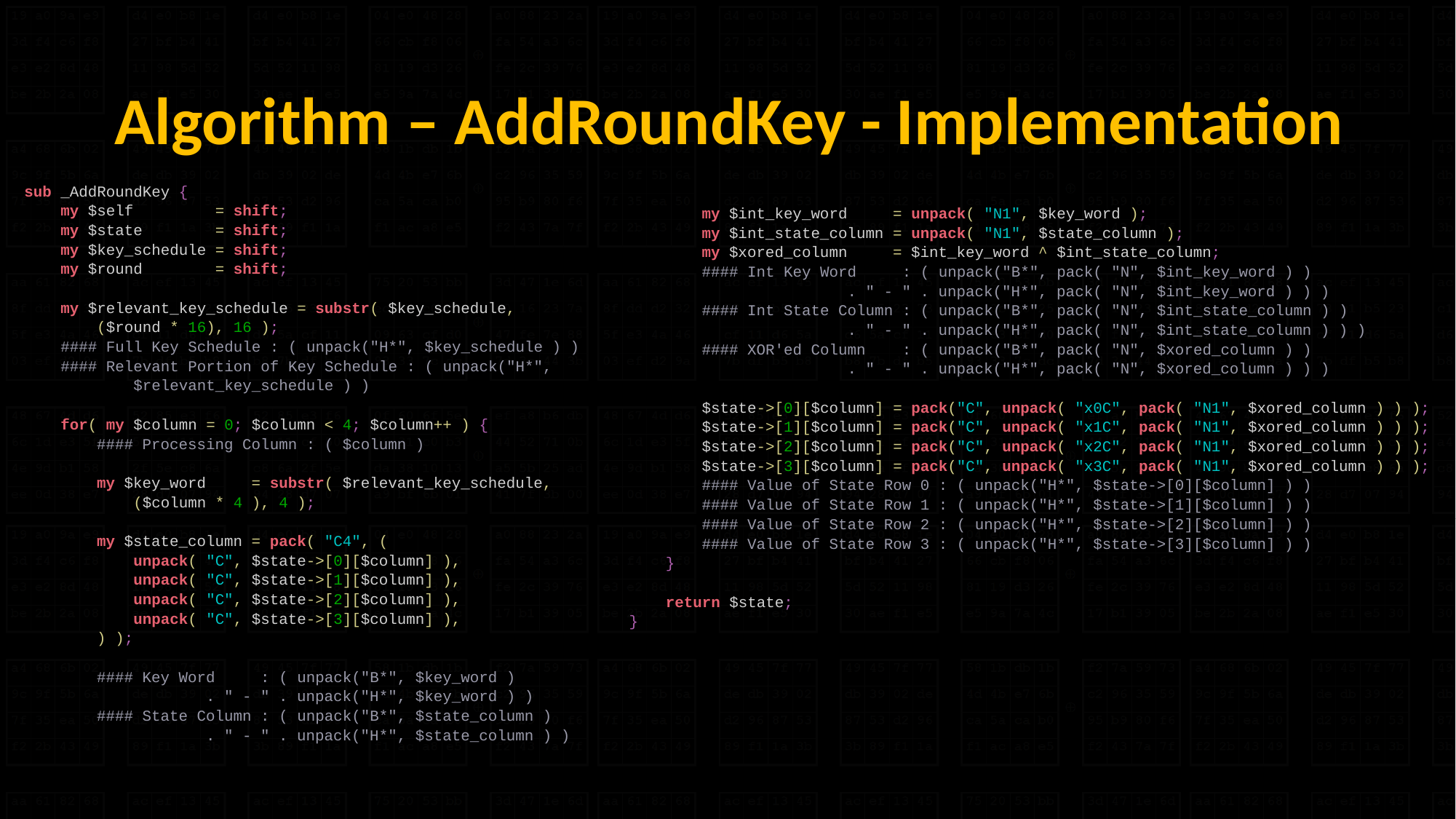

# Algorithm – AddRoundKey - Implementation
sub _AddRoundKey {
    my $self         = shift;
    my $state        = shift;
    my $key_schedule = shift;
    my $round        = shift;

    my $relevant_key_schedule = substr( $key_schedule,
        ($round * 16), 16 );
    #### Full Key Schedule : ( unpack("H*", $key_schedule ) )
    #### Relevant Portion of Key Schedule : ( unpack("H*",
            $relevant_key_schedule ) )

    for( my $column = 0; $column < 4; $column++ ) {
        #### Processing Column : ( $column )

        my $key_word     = substr( $relevant_key_schedule,
            ($column * 4 ), 4 );

        my $state_column = pack( "C4", (
            unpack( "C", $state->[0][$column] ),
            unpack( "C", $state->[1][$column] ),
            unpack( "C", $state->[2][$column] ),
            unpack( "C", $state->[3][$column] ),
        ) );

        #### Key Word     : ( unpack("B*", $key_word )
                    . " - " . unpack("H*", $key_word ) )
        #### State Column : ( unpack("B*", $state_column )
                    . " - " . unpack("H*", $state_column ) )

        my $int_key_word     = unpack( "N1", $key_word );
        my $int_state_column = unpack( "N1", $state_column );
        my $xored_column     = $int_key_word ^ $int_state_column;
        #### Int Key Word     : ( unpack("B*", pack( "N", $int_key_word ) )
                        . " - " . unpack("H*", pack( "N", $int_key_word ) ) )
        #### Int State Column : ( unpack("B*", pack( "N", $int_state_column ) )
                        . " - " . unpack("H*", pack( "N", $int_state_column ) ) )
        #### XOR'ed Column    : ( unpack("B*", pack( "N", $xored_column ) )
                        . " - " . unpack("H*", pack( "N", $xored_column ) ) )

        $state->[0][$column] = pack("C", unpack( "x0C", pack( "N1", $xored_column ) ) );
        $state->[1][$column] = pack("C", unpack( "x1C", pack( "N1", $xored_column ) ) );
        $state->[2][$column] = pack("C", unpack( "x2C", pack( "N1", $xored_column ) ) );
        $state->[3][$column] = pack("C", unpack( "x3C", pack( "N1", $xored_column ) ) );
        #### Value of State Row 0 : ( unpack("H*", $state->[0][$column] ) )
        #### Value of State Row 1 : ( unpack("H*", $state->[1][$column] ) )
        #### Value of State Row 2 : ( unpack("H*", $state->[2][$column] ) )
        #### Value of State Row 3 : ( unpack("H*", $state->[3][$column] ) )
    }

    return $state;
}